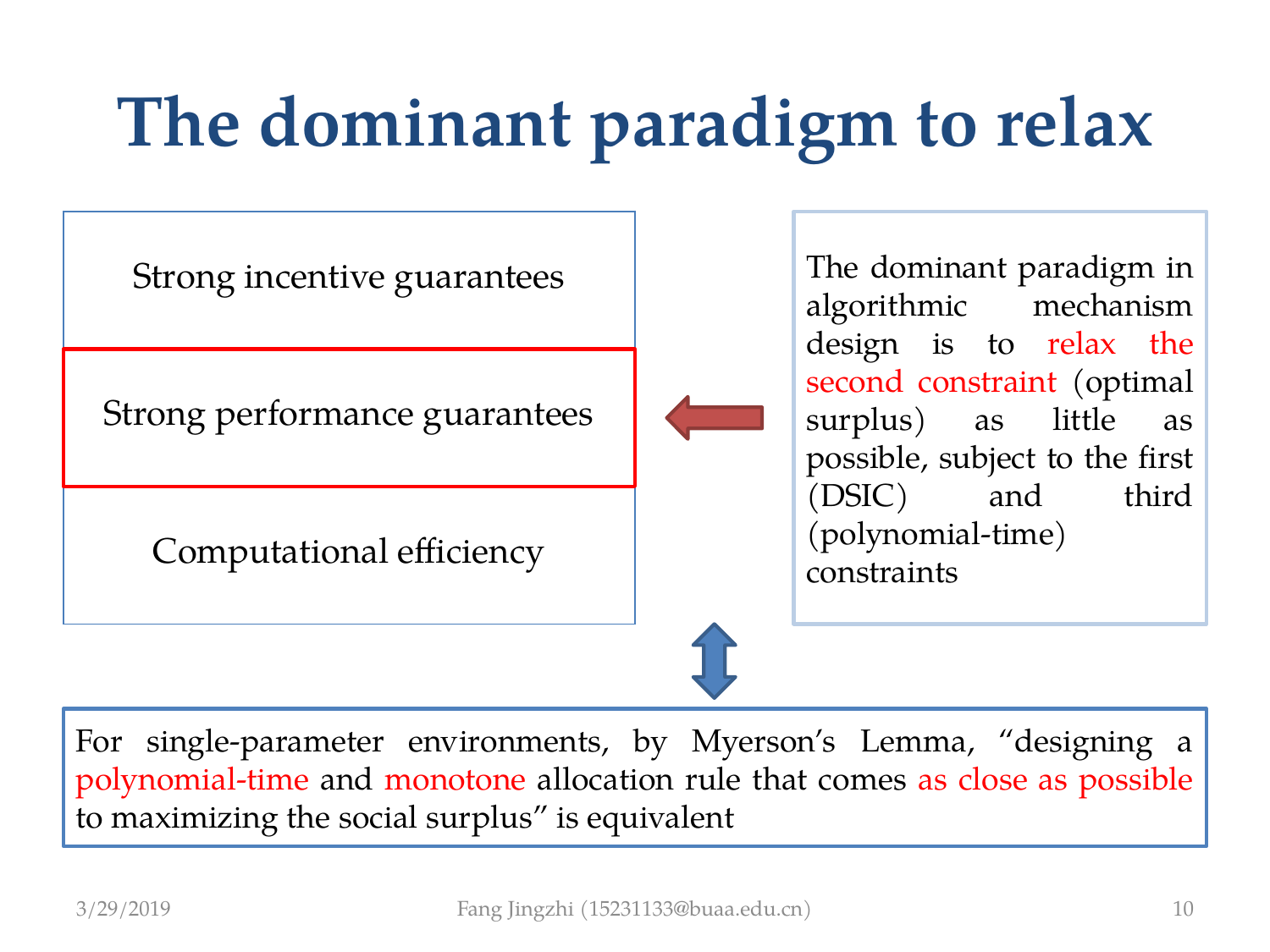

# The dominant paradigm to relax
| Strong incentive guarantees |
| --- |
| Strong performance guarantees |
| Computational efficiency |
The dominant paradigm in algorithmic mechanism design is to relax the second constraint (optimal surplus) as little as possible, subject to the ﬁrst (DSIC) and third (polynomial-time) constraints

For single-parameter environments, by Myerson’s Lemma, “designing a polynomial-time and monotone allocation rule that comes as close as possible to maximizing the social surplus” is equivalent
3/29/2019
Fang Jingzhi (15231133@buaa.edu.cn)
10